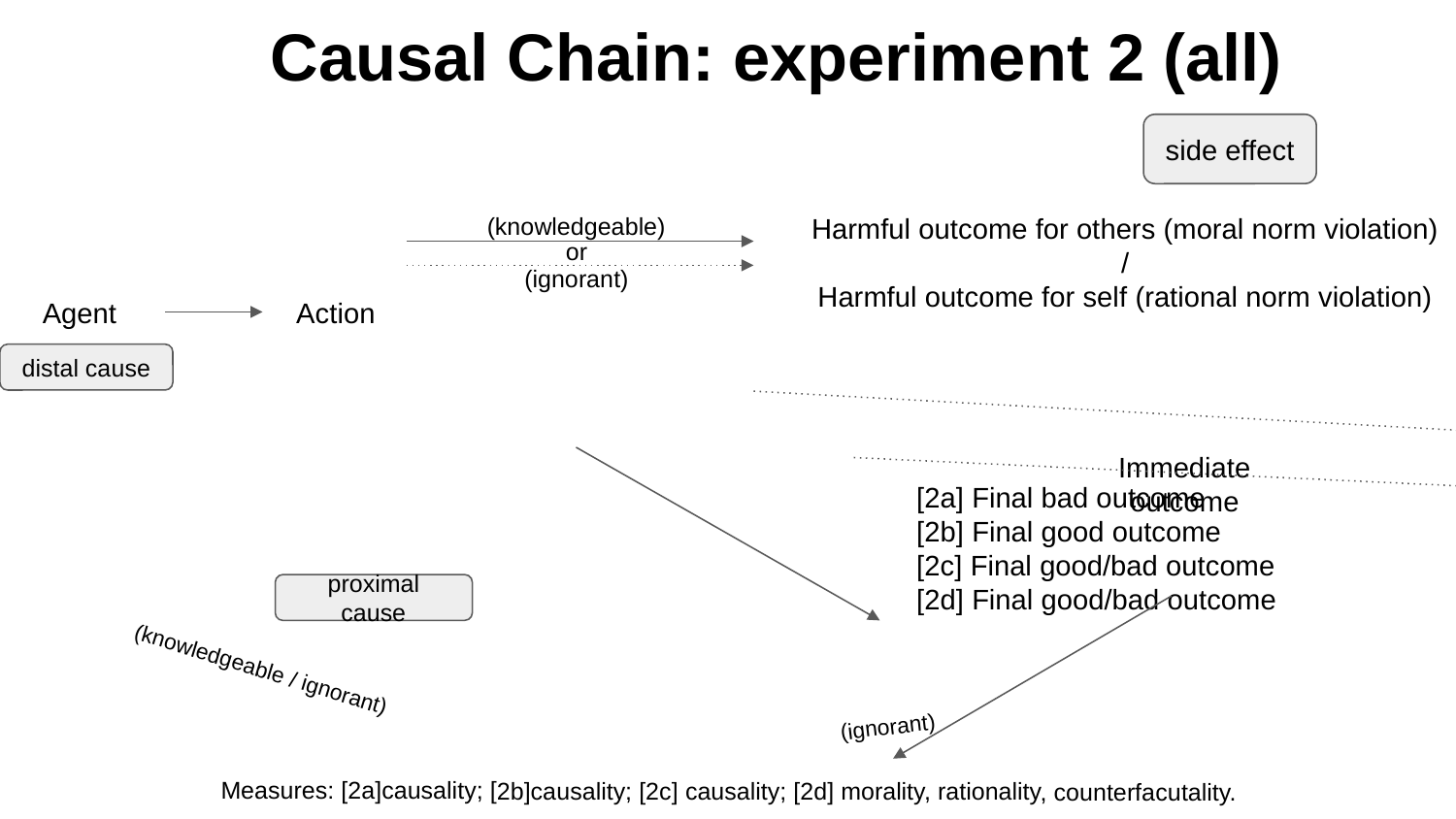

Causal Chain: experiment 2 (all)
side effect
(knowledgeable)
Harmful outcome for others (moral norm violation)
/
Harmful outcome for self (rational norm violation)
or
(ignorant)
Agent
Action
distal cause
Immediate outcome
[2a] Final bad outcome
[2b] Final good outcome
[2c] Final good/bad outcome
[2d] Final good/bad outcome
proximal cause
(knowledgeable / ignorant)
(ignorant)
Measures: [2a]causality; [2b]causality; [2c] causality; [2d] morality, rationality, counterfacutality.